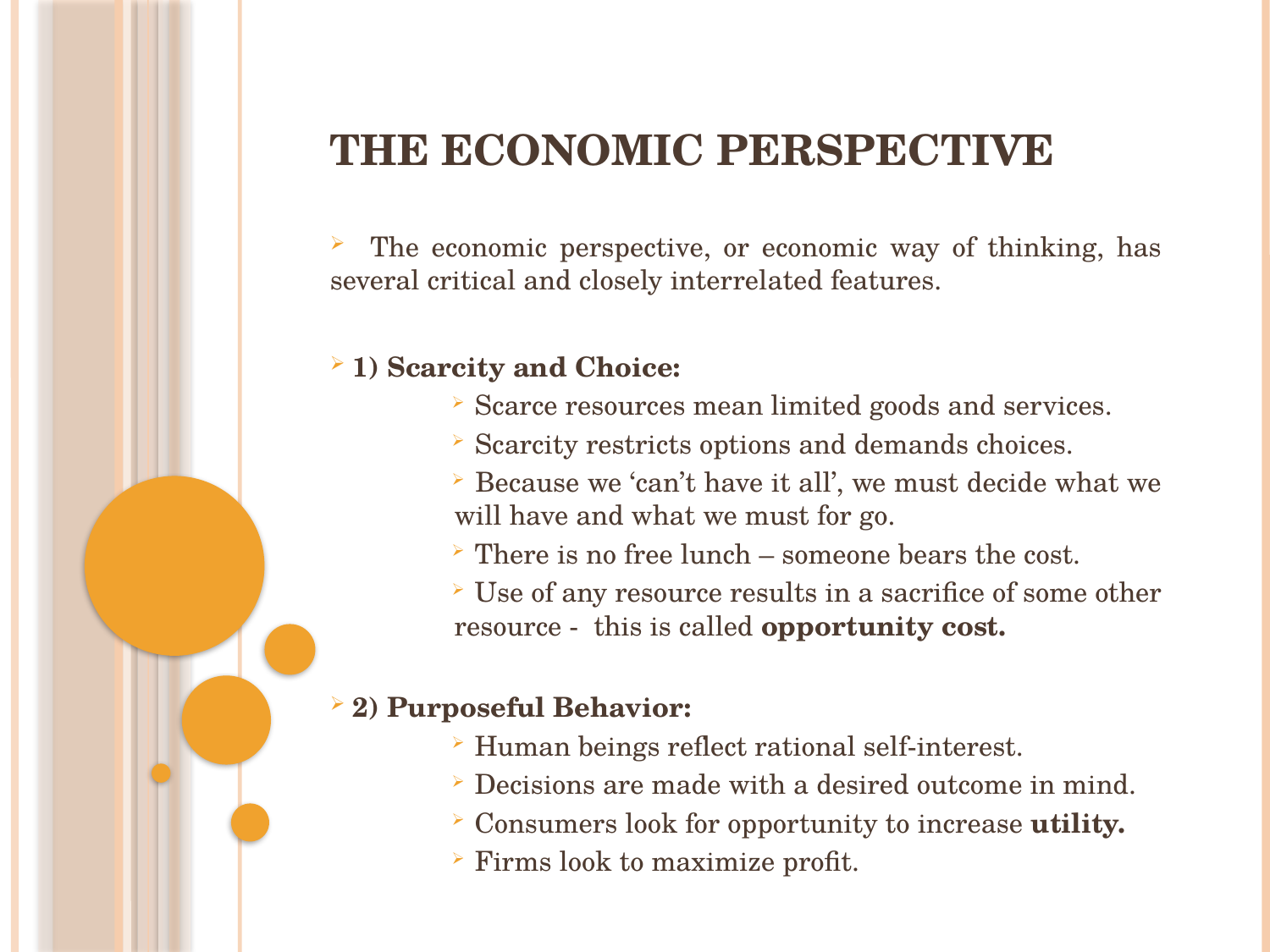

# The Economic Perspective

  The economic perspective, or economic way of thinking, has several critical and closely interrelated features.

 1) Scarcity and Choice:
 Scarce resources mean limited goods and services.
 Scarcity restricts options and demands choices.
 Because we ‘can’t have it all’, we must decide what we will have and what we must for go.
 There is no free lunch – someone bears the cost.
 Use of any resource results in a sacrifice of some other resource -  this is called opportunity cost.

 2) Purposeful Behavior:
 Human beings reflect rational self-interest.
 Decisions are made with a desired outcome in mind.
 Consumers look for opportunity to increase utility.
 Firms look to maximize profit.